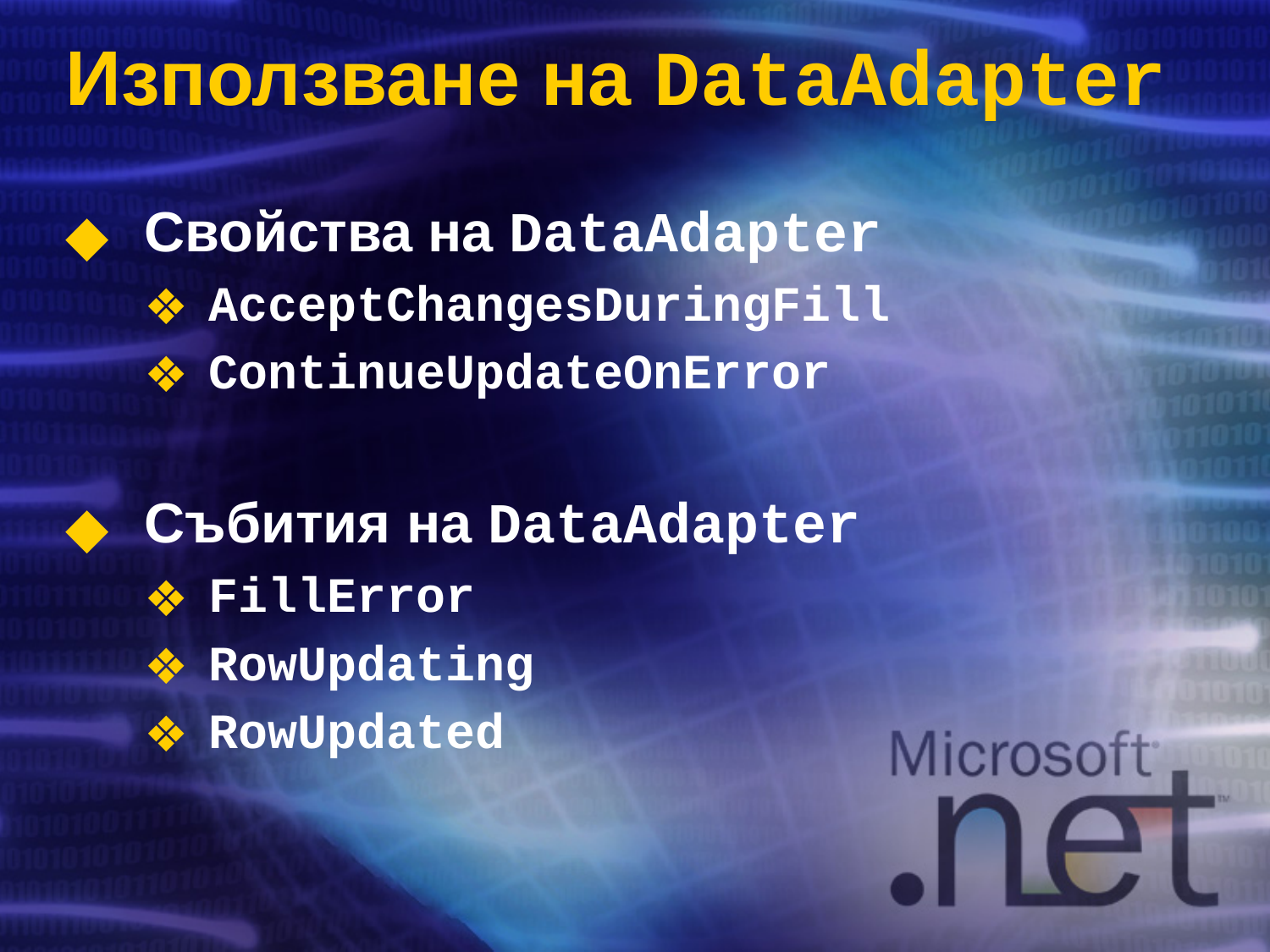

# Използване на DataAdapter
Свойства на DataAdapter
AcceptChangesDuringFill
ContinueUpdateOnError

Събития на DataAdapter
FillError
RowUpdating
RowUpdated